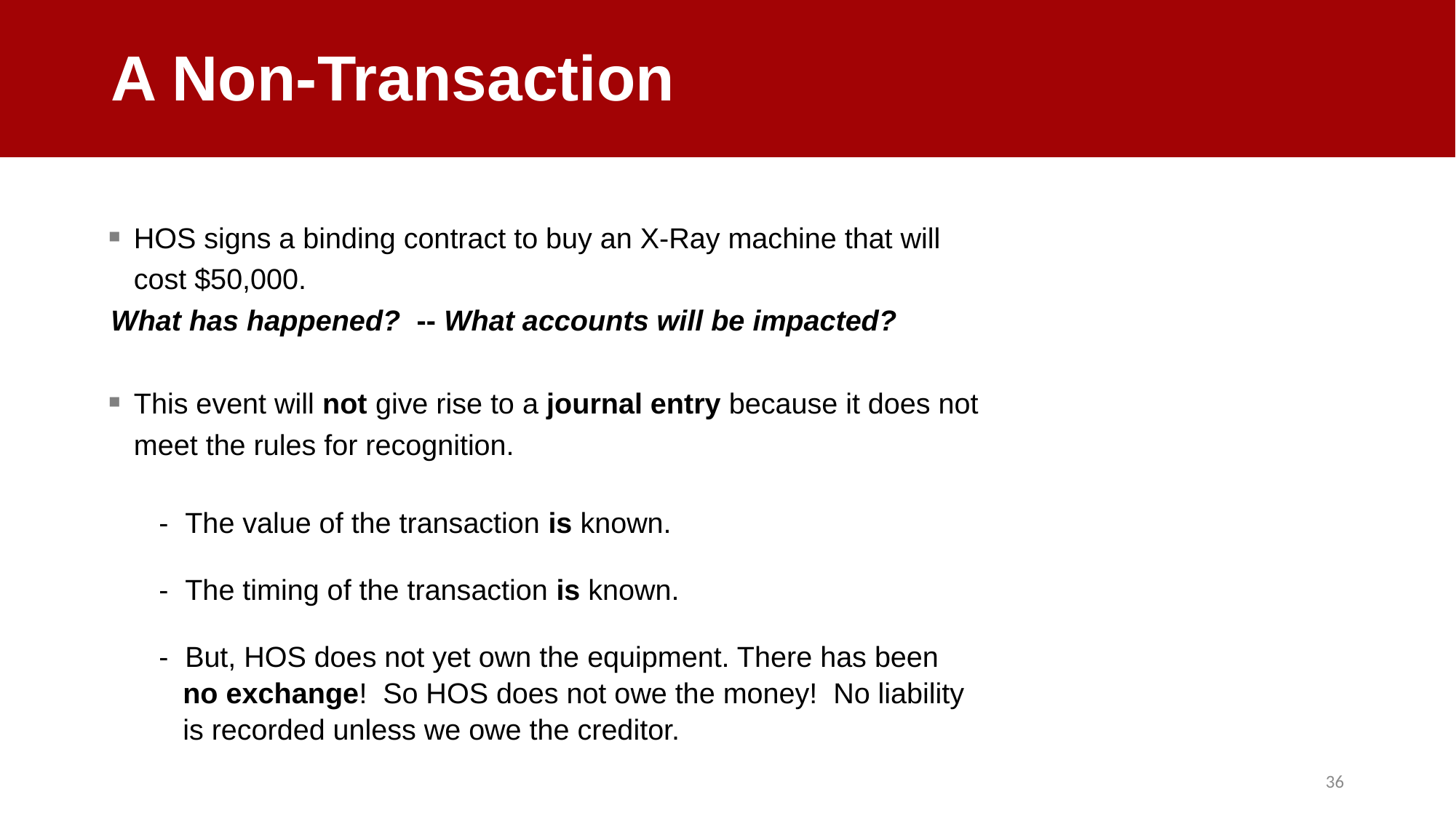

A Non-Transaction
# Asset/Liability Example
HOS signs a binding contract to buy an X-Ray machine that will
	cost $50,000.
What has happened?  -- What accounts will be impacted?

This event will not give rise to a journal entry because it does not
	meet the rules for recognition.

-	The value of the transaction is known.
-	The timing of the transaction is known.
-	But, HOS does not yet own the equipment. There has been
   no exchange!  So HOS does not owe the money!  No liability
   is recorded unless we owe the creditor.

36